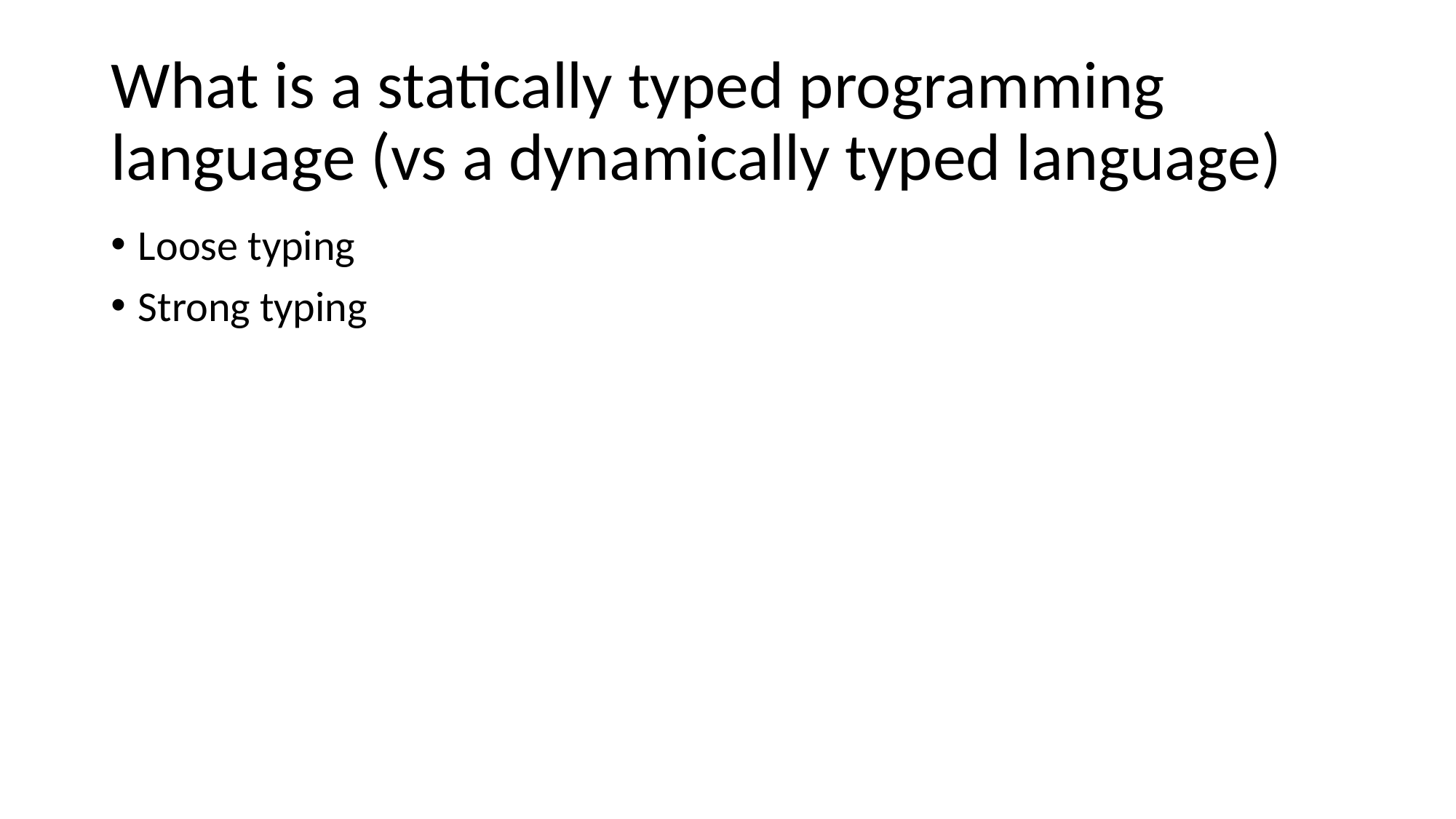

# What is a statically typed programming language (vs a dynamically typed language)
Loose typing
Strong typing